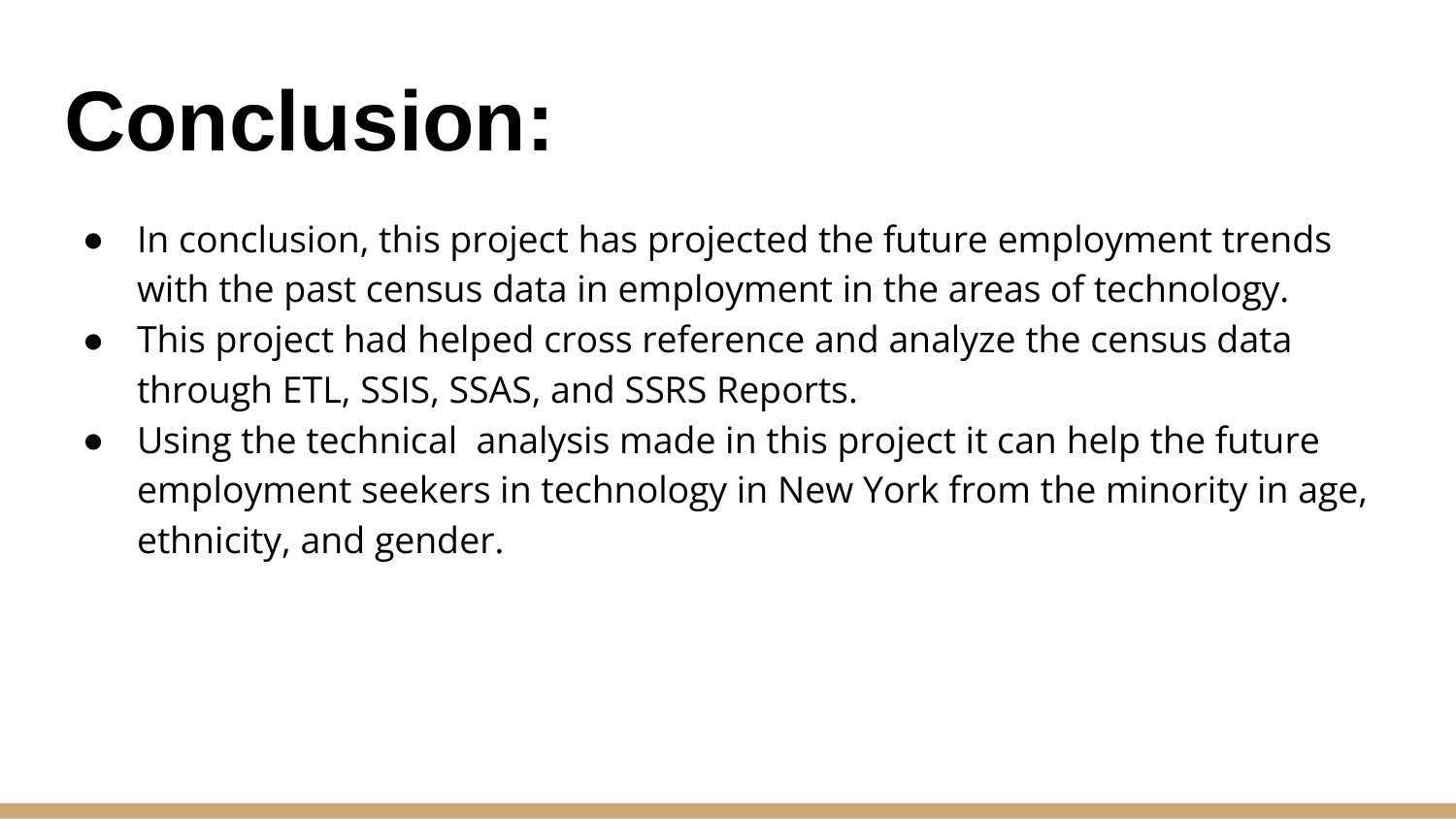

# Conclusion:
In conclusion, this project has projected the future employment trends with the past census data in employment in the areas of technology.
This project had helped cross reference and analyze the census data through ETL, SSIS, SSAS, and SSRS Reports.
Using the technical  analysis made in this project it can help the future employment seekers in technology in New York from the minority in age, ethnicity, and gender.